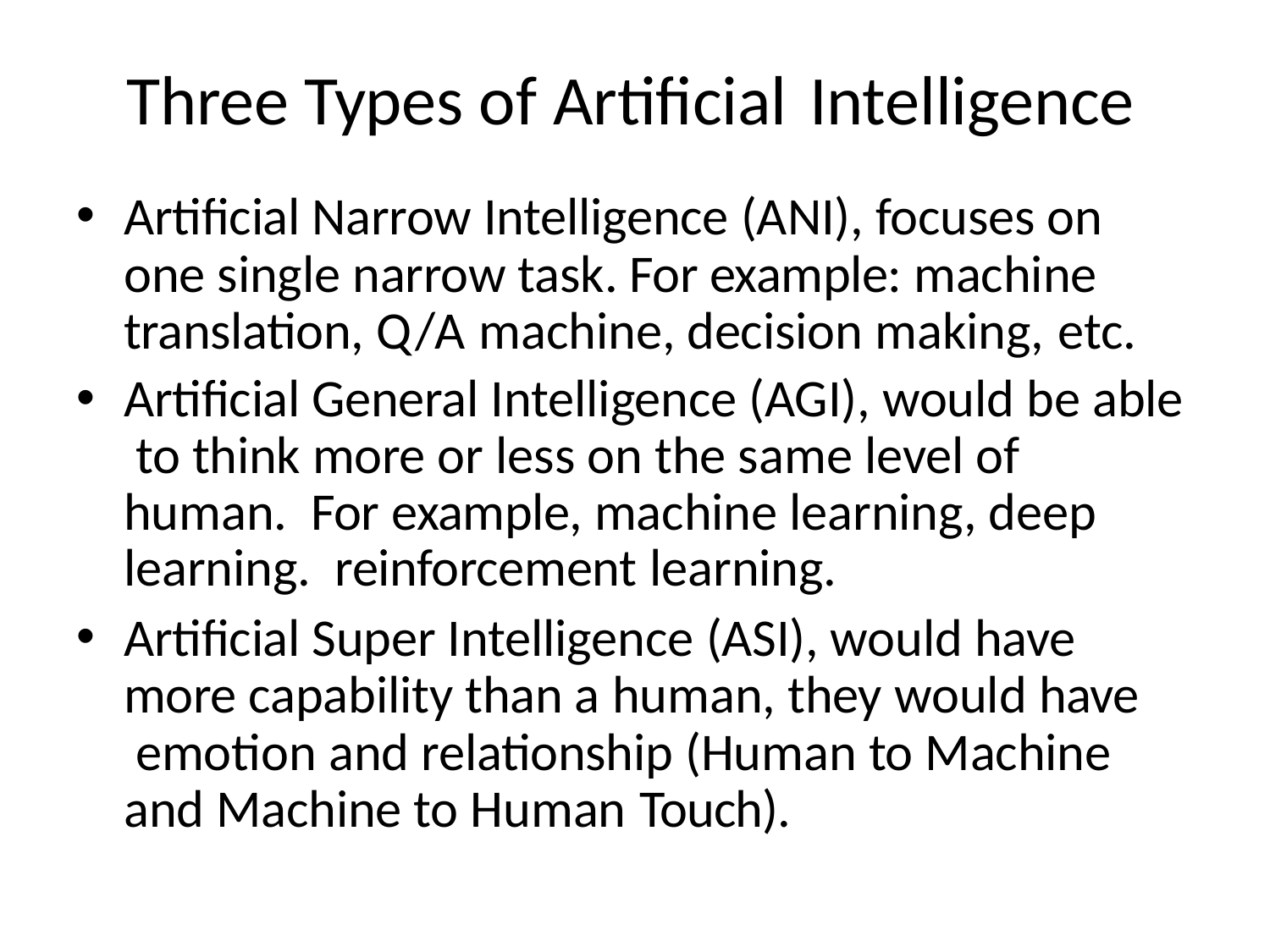

# Three Types of Artificial Intelligence
Artificial Narrow Intelligence (ANI), focuses on  one single narrow task. For example: machine  translation, Q/A machine, decision making, etc.
Artificial General Intelligence (AGI), would be able  to think more or less on the same level of human.  For example, machine learning, deep learning.  reinforcement learning.
Artificial Super Intelligence (ASI), would have  more capability than a human, they would have  emotion and relationship (Human to Machine  and Machine to Human Touch).